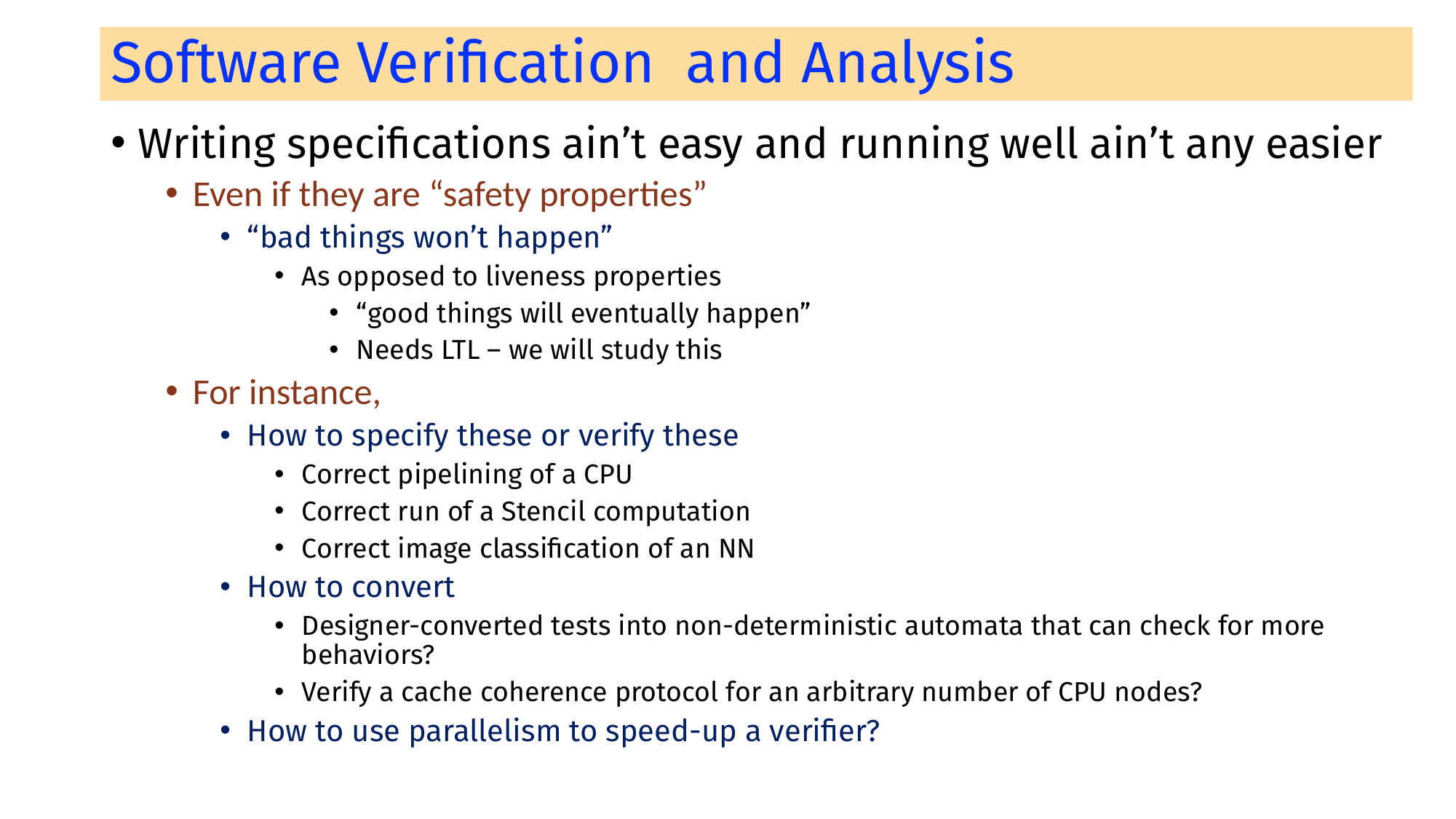

# Software Verification  and Analysis
Writing specifications ain’t easy and running well ain’t any easier
Even if they are “safety properties”
“bad things won’t happen”
As opposed to liveness properties
“good things will eventually happen”
Needs LTL – we will study this
For instance,
How to specify these or verify these
Correct pipelining of a CPU
Correct run of a Stencil computation
Correct image classification of an NN
How to convert
Designer-converted tests into non-deterministic automata that can check for more behaviors?
Verify a cache coherence protocol for an arbitrary number of CPU nodes?
How to use parallelism to speed-up a verifier?